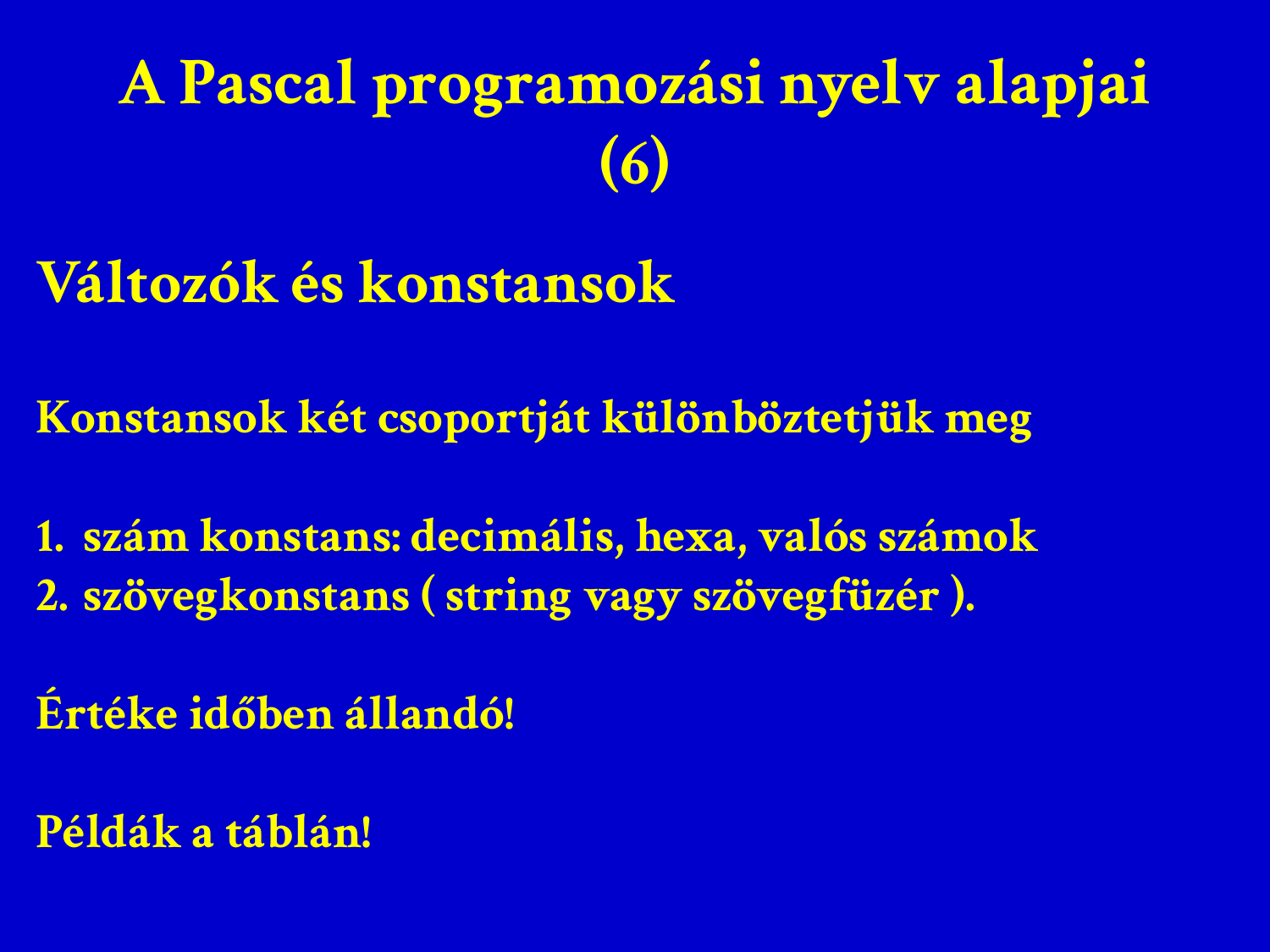

# A Pascal programozási nyelv alapjai (6)
Változók és konstansok

Konstansok két csoportját különböztetjük meg

szám konstans: decimális, hexa, valós számok
szövegkonstans ( string vagy szövegfüzér ).

Értéke időben állandó!

Példák a táblán!